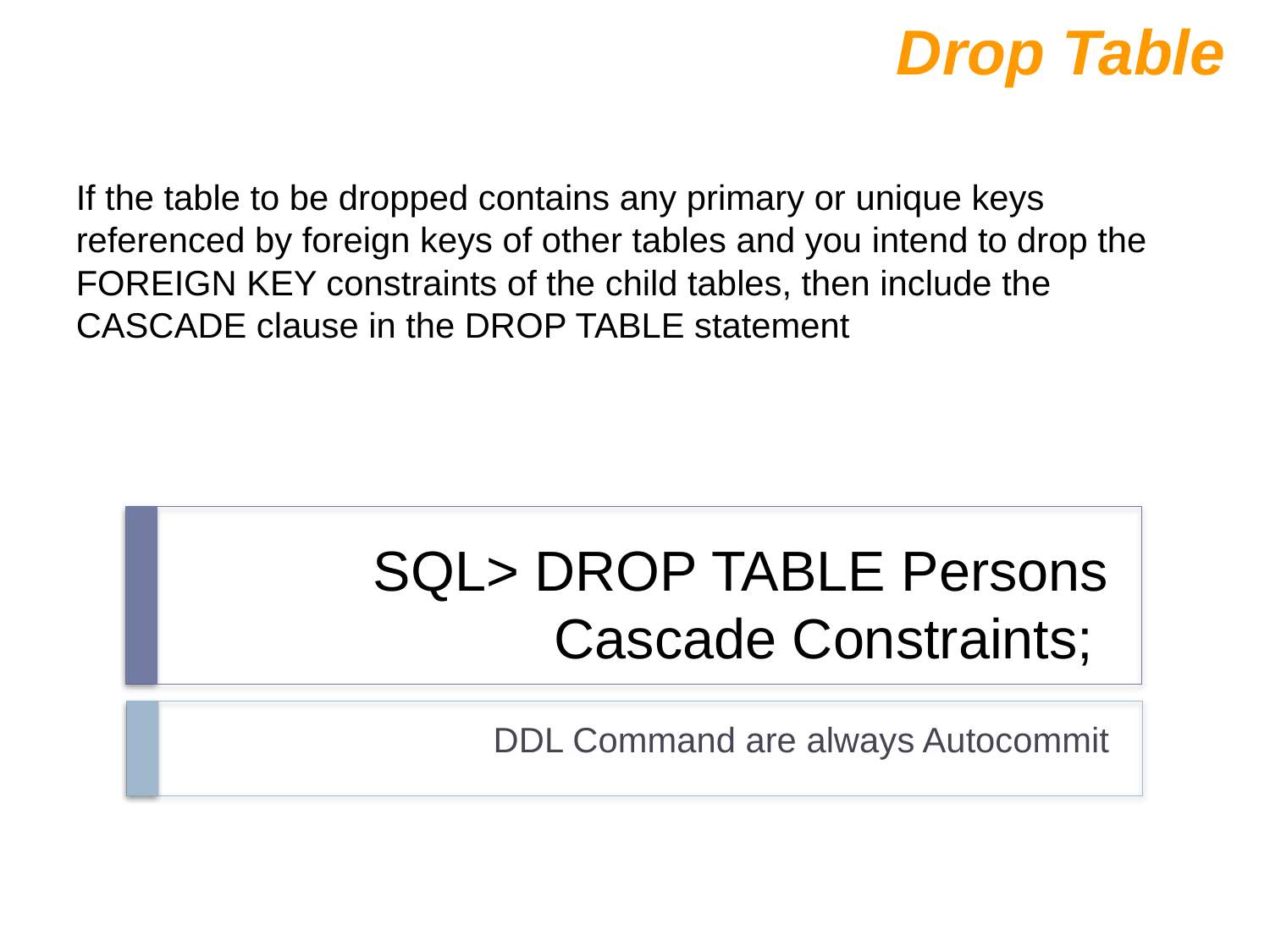

Drop Table
If the table to be dropped contains any primary or unique keys referenced by foreign keys of other tables and you intend to drop the FOREIGN KEY constraints of the child tables, then include the CASCADE clause in the DROP TABLE statement
# SQL> DROP TABLE Persons Cascade Constraints;
DDL Command are always Autocommit